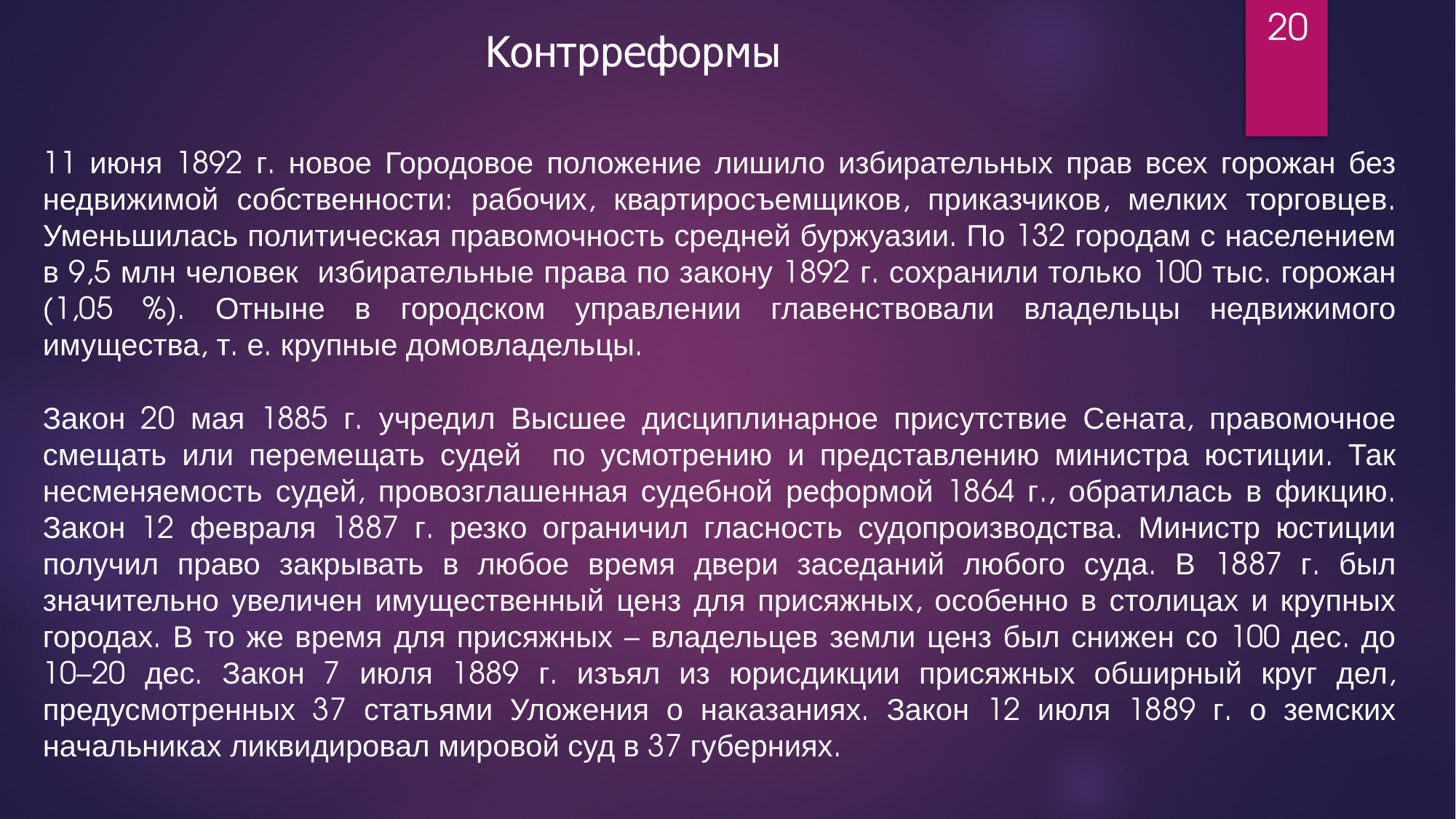

20
Контрреформы
11 июня 1892 г. новое Городовое положение лишило избирательных прав всех горожан без недвижимой собственности: рабочих, квартиросъемщиков, приказчиков, мелких торговцев. Уменьшилась политическая правомочность средней буржуазии. По 132 городам с населением в 9,5 млн человек  избирательные права по закону 1892 г. сохранили только 100 тыс. горожан (1,05 %). Отныне в городском управлении главенствовали владельцы недвижимого имущества, т. е. крупные домовладельцы.

Закон 20 мая 1885 г. учредил Высшее дисциплинарное присутствие Сената, правомочное смещать или перемещать судей  по усмотрению и представлению министра юстиции. Так несменяемость судей, провозглашенная судебной реформой 1864 г., обратилась в фикцию. Закон 12 февраля 1887 г. резко ограничил гласность судопроизводства. Министр юстиции получил право закрывать в любое время двери заседаний любого суда. В 1887 г. был значительно увеличен имущественный ценз для присяжных, особенно в столицах и крупных городах. В то же время для присяжных – владельцев земли ценз был снижен со 100 дес. до 10–20 дес. Закон 7 июля 1889 г. изъял из юрисдикции присяжных обширный круг дел, предусмотренных 37 статьями Уложения о наказаниях. Закон 12 июля 1889 г. о земских начальниках ликвидировал мировой суд в 37 губерниях.